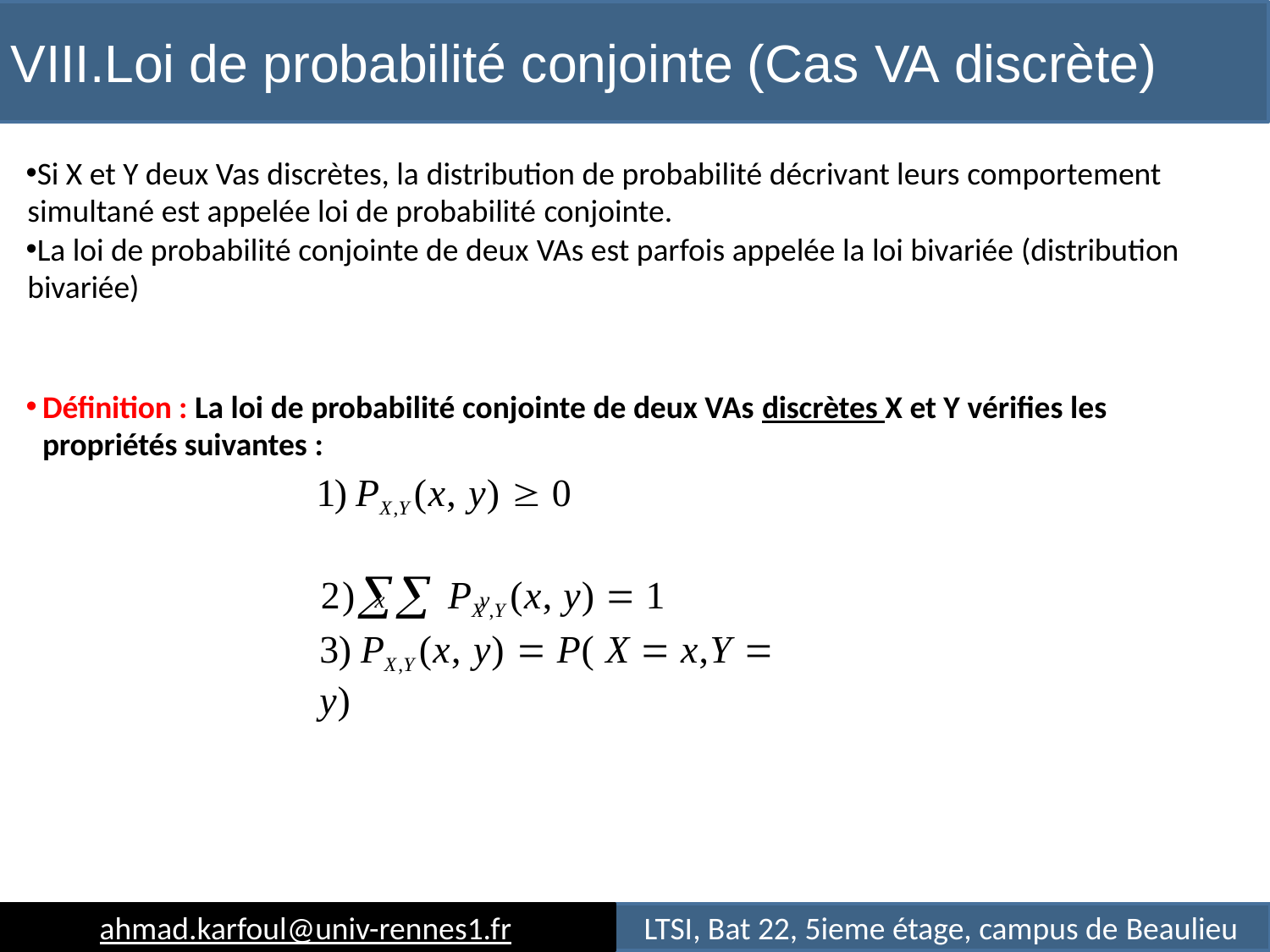

# VIII.Loi de probabilité conjointe (Cas VA discrète)
Si X et Y deux Vas discrètes, la distribution de probabilité décrivant leurs comportement  simultané est appelée loi de probabilité conjointe.
La loi de probabilité conjointe de deux VAs est parfois appelée la loi bivariée (distribution  bivariée)

Déﬁnition : La loi de probabilité conjointe de deux VAs discrètes X et Y vériﬁes les  propriétés suivantes :
1) PX ,Y (x, y) ≥ 0
2)∑∑ PX ,Y (x, y) = 1
x	y
3) PX ,Y (x, y) = P( X = x,Y = y)

ahmad.karfoul@univ-rennes1.fr
LTSI, Bat 22, 5ieme étage, campus de Beaulieu